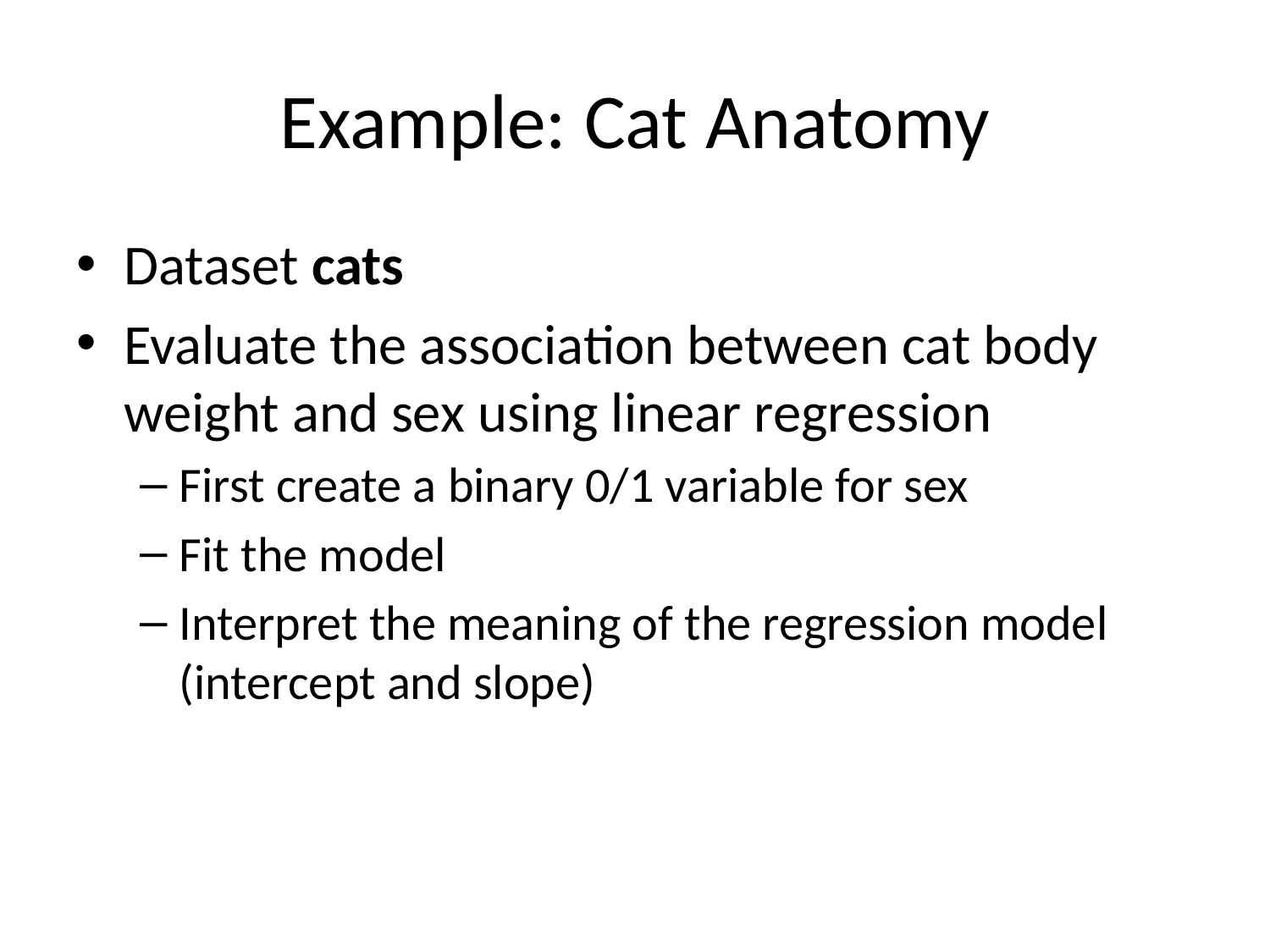

# Example: Cat Anatomy
Dataset cats
Evaluate the association between cat body weight and sex using linear regression
First create a binary 0/1 variable for sex
Fit the model
Interpret the meaning of the regression model (intercept and slope)